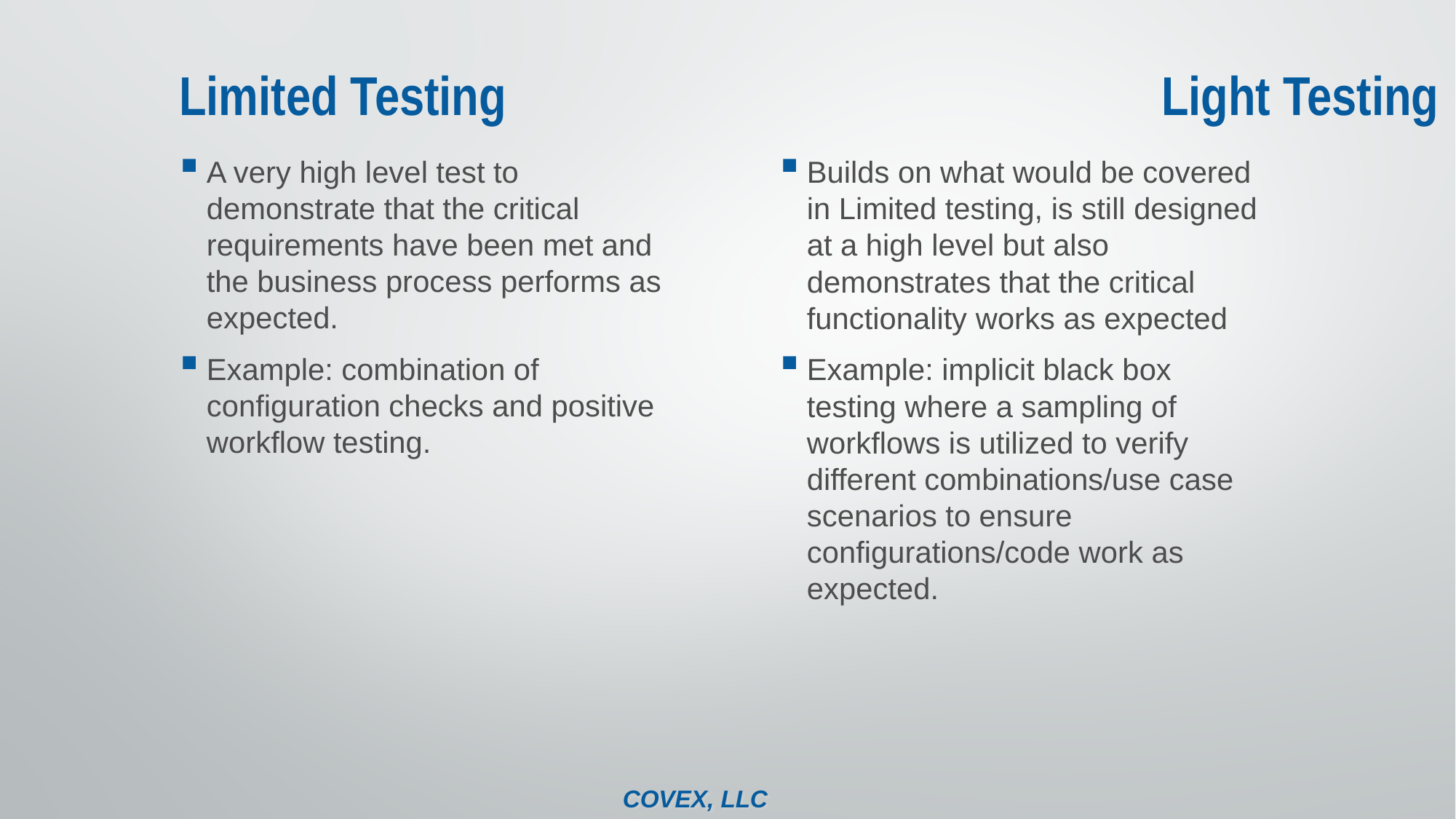

# Limited Testing							Light Testing
Builds on what would be covered in Limited testing, is still designed at a high level but also demonstrates that the critical functionality works as expected
Example: implicit black box testing where a sampling of workflows is utilized to verify different combinations/use case scenarios to ensure configurations/code work as expected.
A very high level test to demonstrate that the critical requirements have been met and the business process performs as expected.
Example: combination of configuration checks and positive workflow testing.